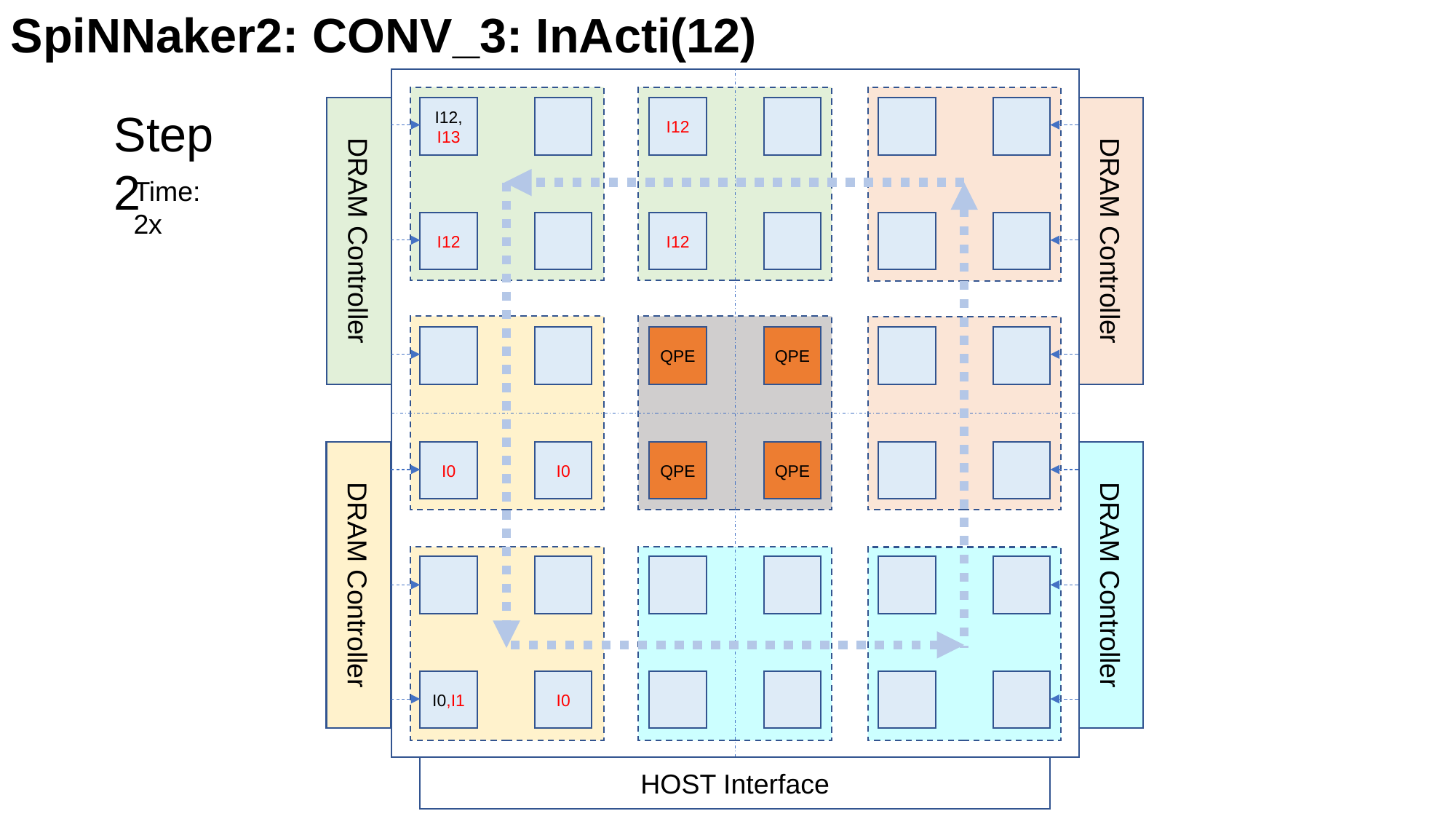

SpiNNaker2: CONV_3: InActi(12)

Step 2
I12,
I13

I12

DRAM Controller
DRAM Controller
Time: 2x
I12

I12

QPE
QPE

DRAM Controller
I0
I0
QPE
QPE

DRAM Controller

I0,I1
I0

HOST Interface